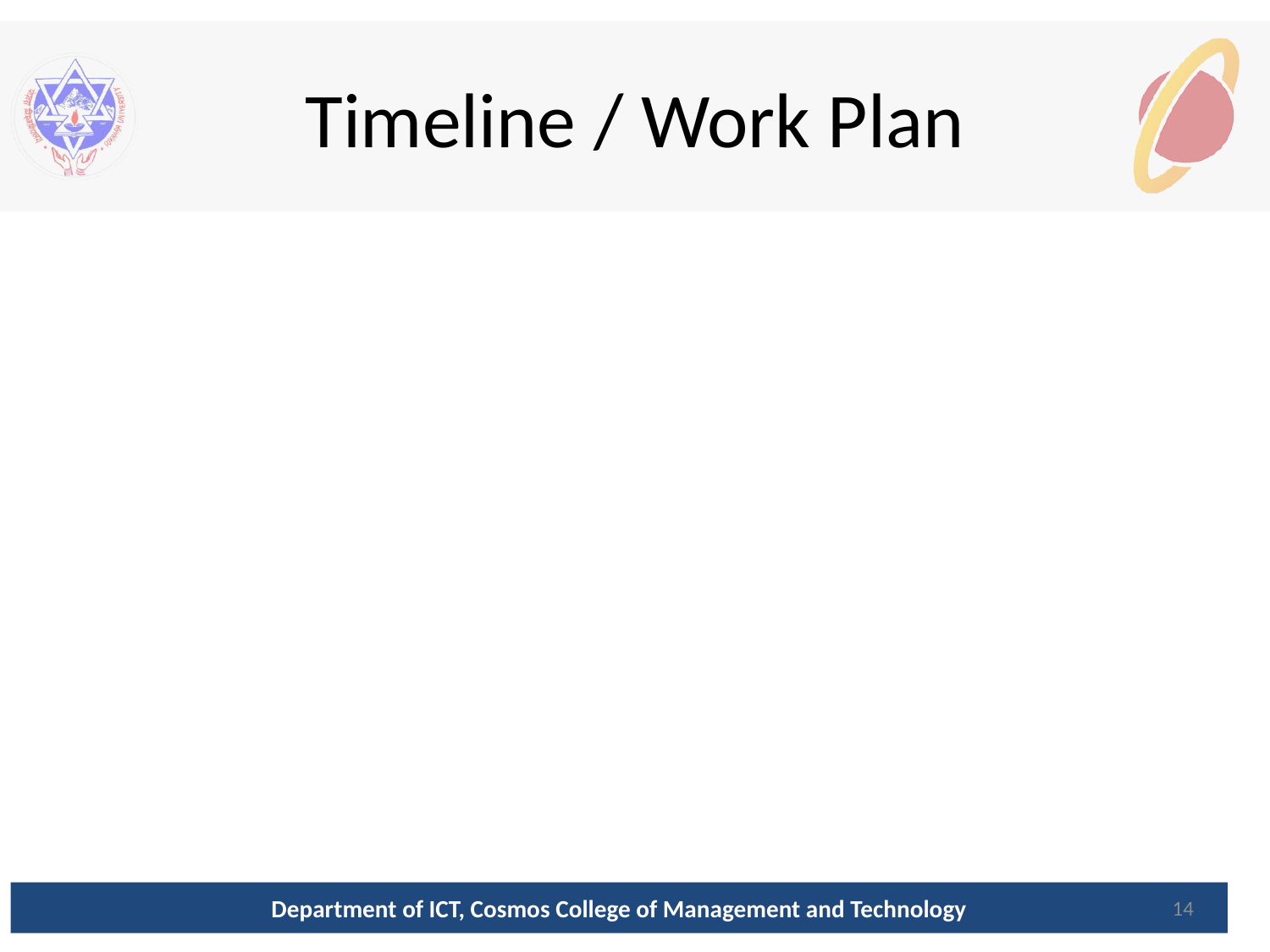

# Timeline / Work Plan

Department of ICT, Cosmos College of Management and Technology
14